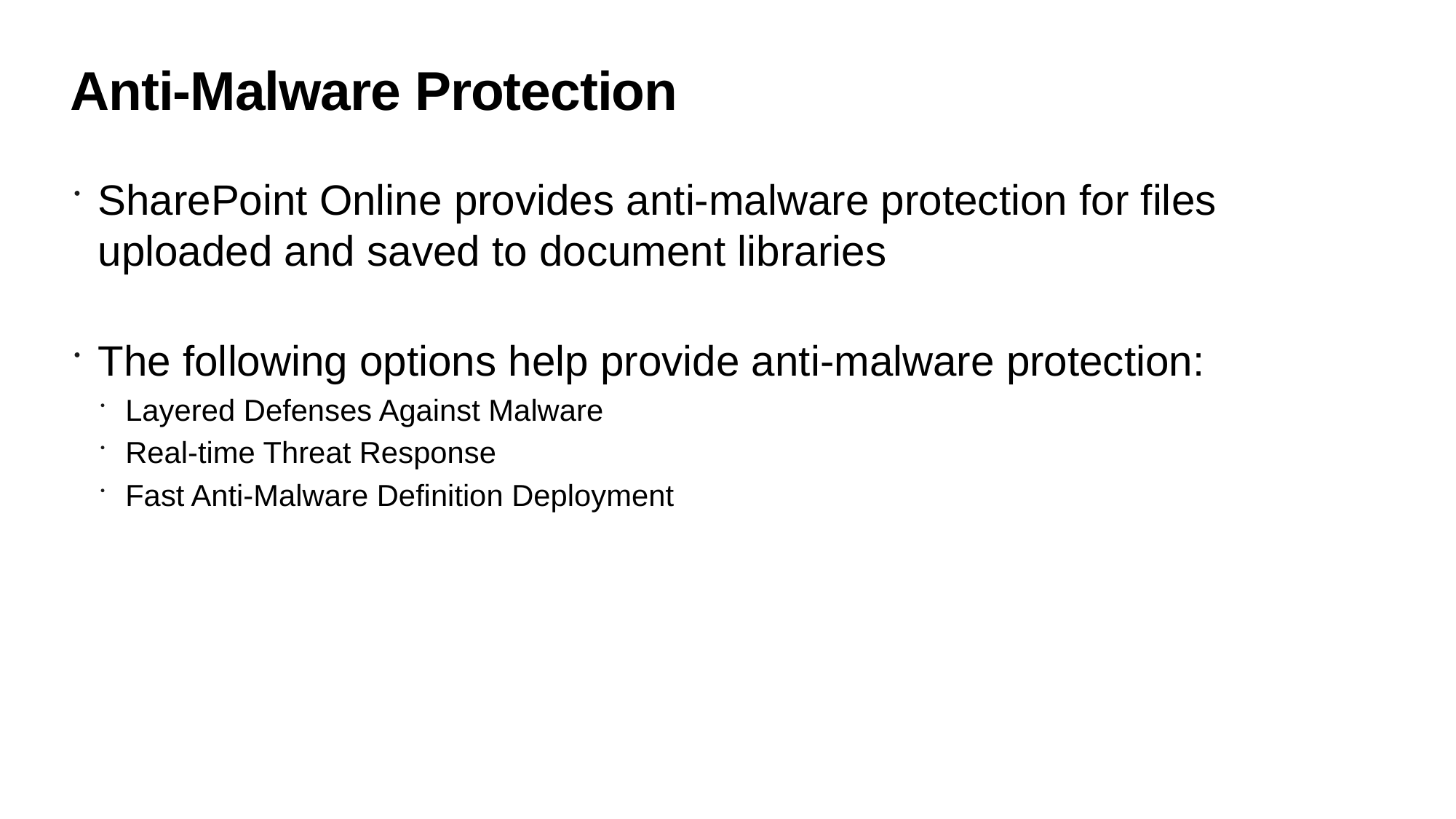

# Anti-Malware Protection
SharePoint Online provides anti-malware protection for files uploaded and saved to document libraries
The following options help provide anti-malware protection:
Layered Defenses Against Malware
Real-time Threat Response
Fast Anti-Malware Definition Deployment